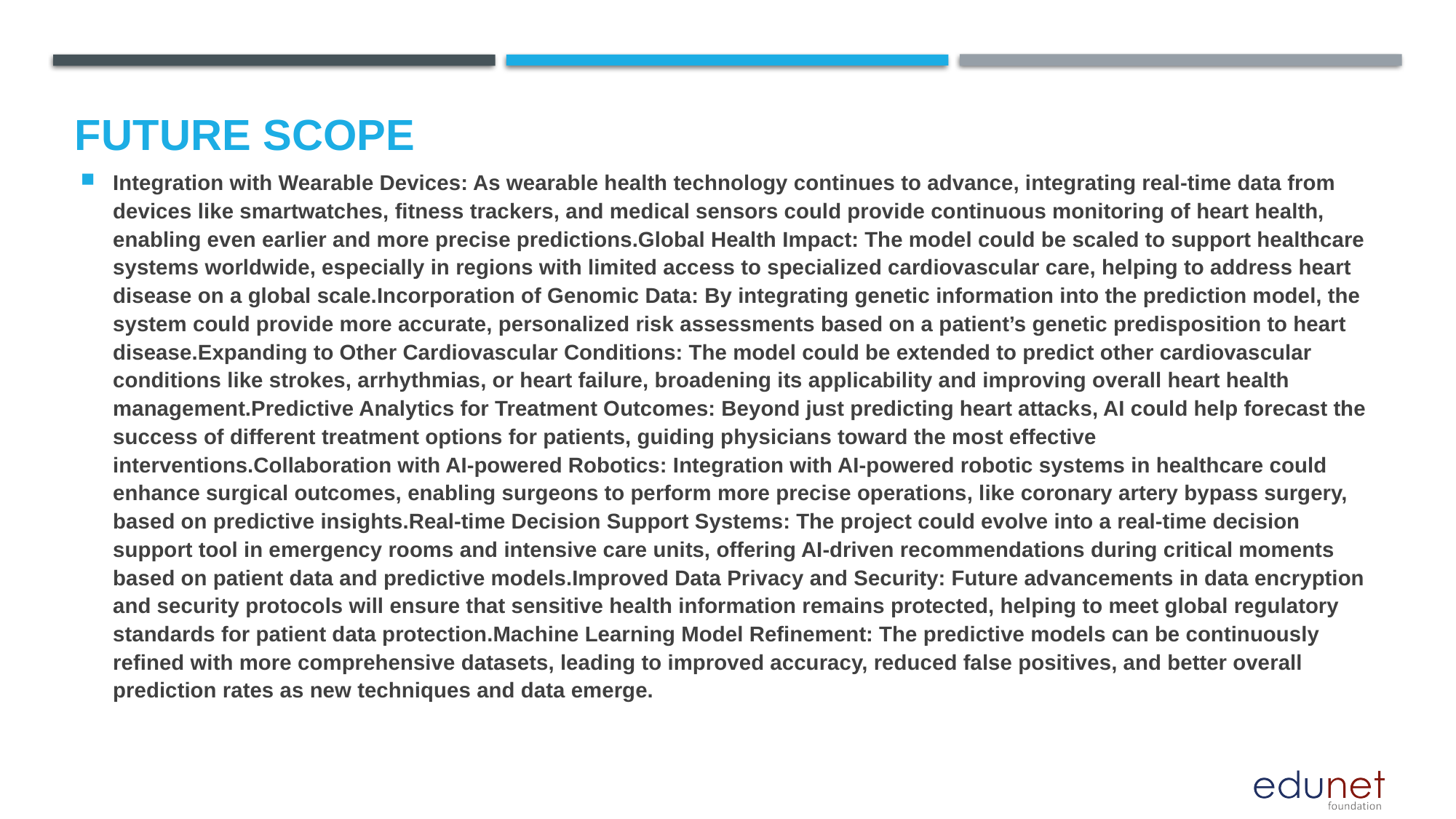

Future scope
Integration with Wearable Devices: As wearable health technology continues to advance, integrating real-time data from devices like smartwatches, fitness trackers, and medical sensors could provide continuous monitoring of heart health, enabling even earlier and more precise predictions.Global Health Impact: The model could be scaled to support healthcare systems worldwide, especially in regions with limited access to specialized cardiovascular care, helping to address heart disease on a global scale.Incorporation of Genomic Data: By integrating genetic information into the prediction model, the system could provide more accurate, personalized risk assessments based on a patient’s genetic predisposition to heart disease.Expanding to Other Cardiovascular Conditions: The model could be extended to predict other cardiovascular conditions like strokes, arrhythmias, or heart failure, broadening its applicability and improving overall heart health management.Predictive Analytics for Treatment Outcomes: Beyond just predicting heart attacks, AI could help forecast the success of different treatment options for patients, guiding physicians toward the most effective interventions.Collaboration with AI-powered Robotics: Integration with AI-powered robotic systems in healthcare could enhance surgical outcomes, enabling surgeons to perform more precise operations, like coronary artery bypass surgery, based on predictive insights.Real-time Decision Support Systems: The project could evolve into a real-time decision support tool in emergency rooms and intensive care units, offering AI-driven recommendations during critical moments based on patient data and predictive models.Improved Data Privacy and Security: Future advancements in data encryption and security protocols will ensure that sensitive health information remains protected, helping to meet global regulatory standards for patient data protection.Machine Learning Model Refinement: The predictive models can be continuously refined with more comprehensive datasets, leading to improved accuracy, reduced false positives, and better overall prediction rates as new techniques and data emerge.